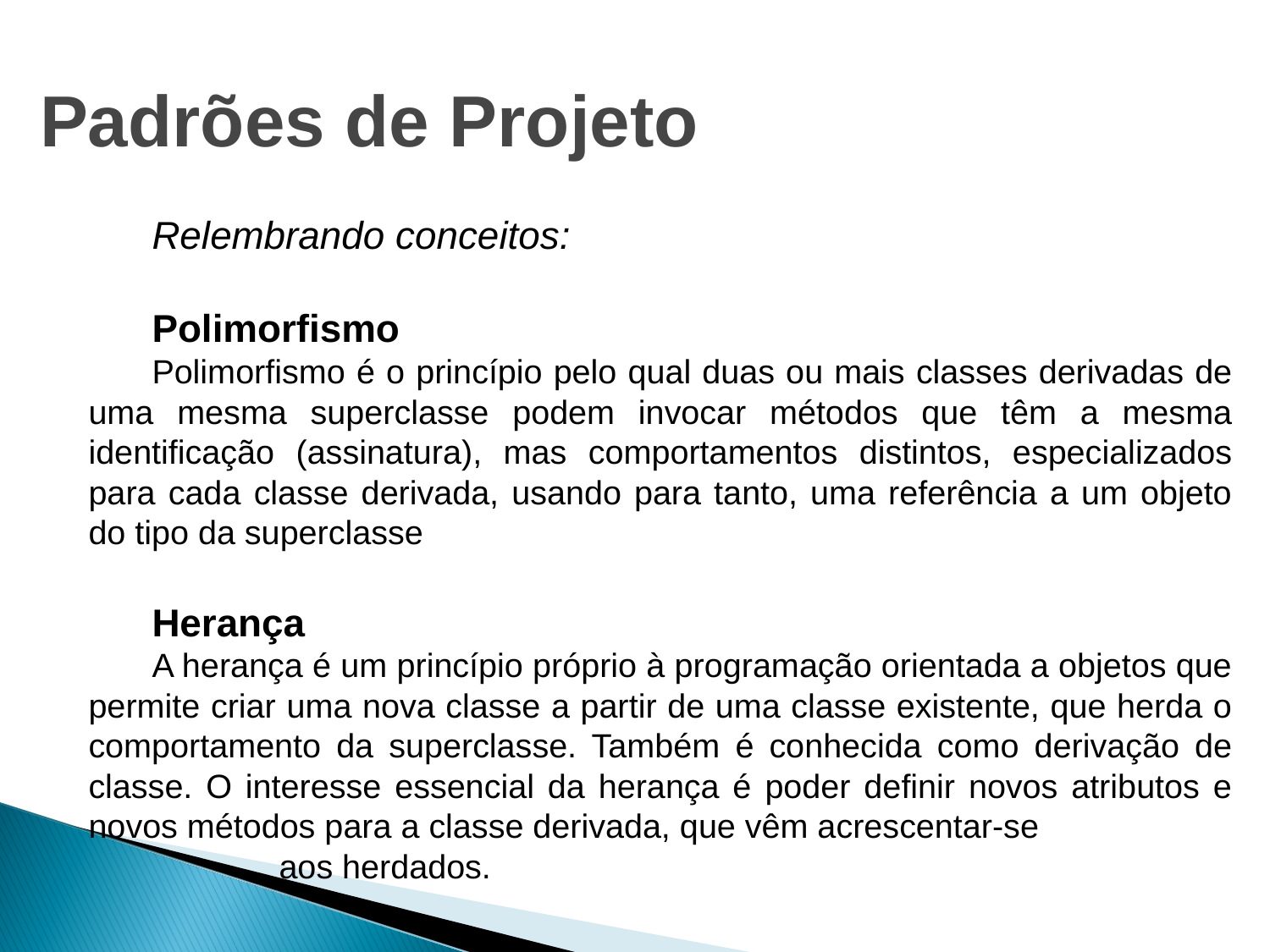

# Padrões de Projeto
Relembrando conceitos:

Polimorfismo
Polimorfismo é o princípio pelo qual duas ou mais classes derivadas de uma mesma superclasse podem invocar métodos que têm a mesma identificação (assinatura), mas comportamentos distintos, especializados para cada classe derivada, usando para tanto, uma referência a um objeto do tipo da superclasse

Herança
A herança é um princípio próprio à programação orientada a objetos que permite criar uma nova classe a partir de uma classe existente, que herda o comportamento da superclasse. Também é conhecida como derivação de classe. O interesse essencial da herança é poder definir novos atributos e novos métodos para a classe derivada, que vêm acrescentar-se
aos herdados.